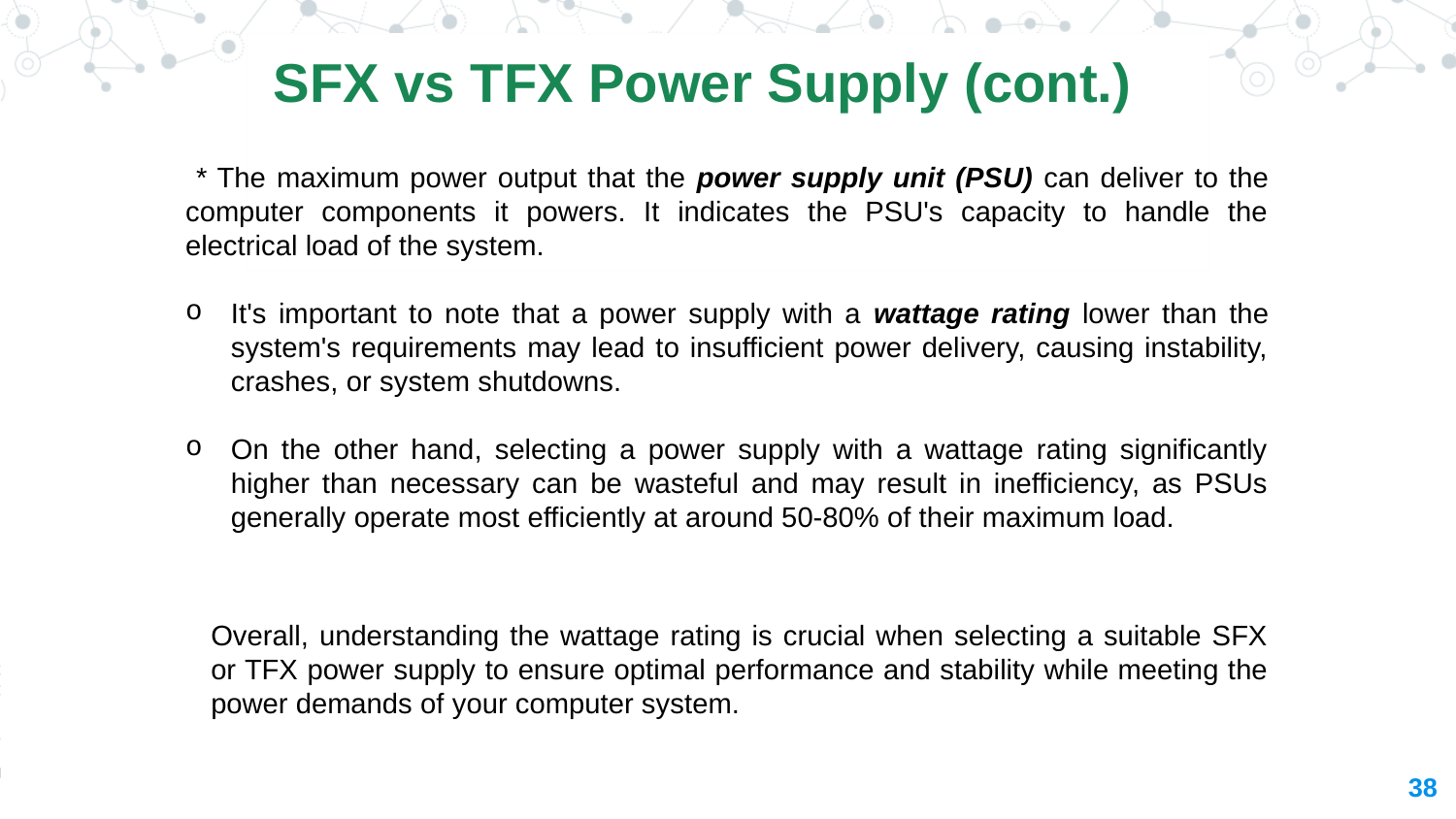

SFX vs TFX Power Supply (cont.)

 * The maximum power output that the power supply unit (PSU) can deliver to the computer components it powers. It indicates the PSU's capacity to handle the electrical load of the system.

It's important to note that a power supply with a wattage rating lower than the system's requirements may lead to insufficient power delivery, causing instability, crashes, or system shutdowns.

On the other hand, selecting a power supply with a wattage rating significantly higher than necessary can be wasteful and may result in inefficiency, as PSUs generally operate most efficiently at around 50-80% of their maximum load.
Overall, understanding the wattage rating is crucial when selecting a suitable SFX or TFX power supply to ensure optimal performance and stability while meeting the power demands of your computer system.
38